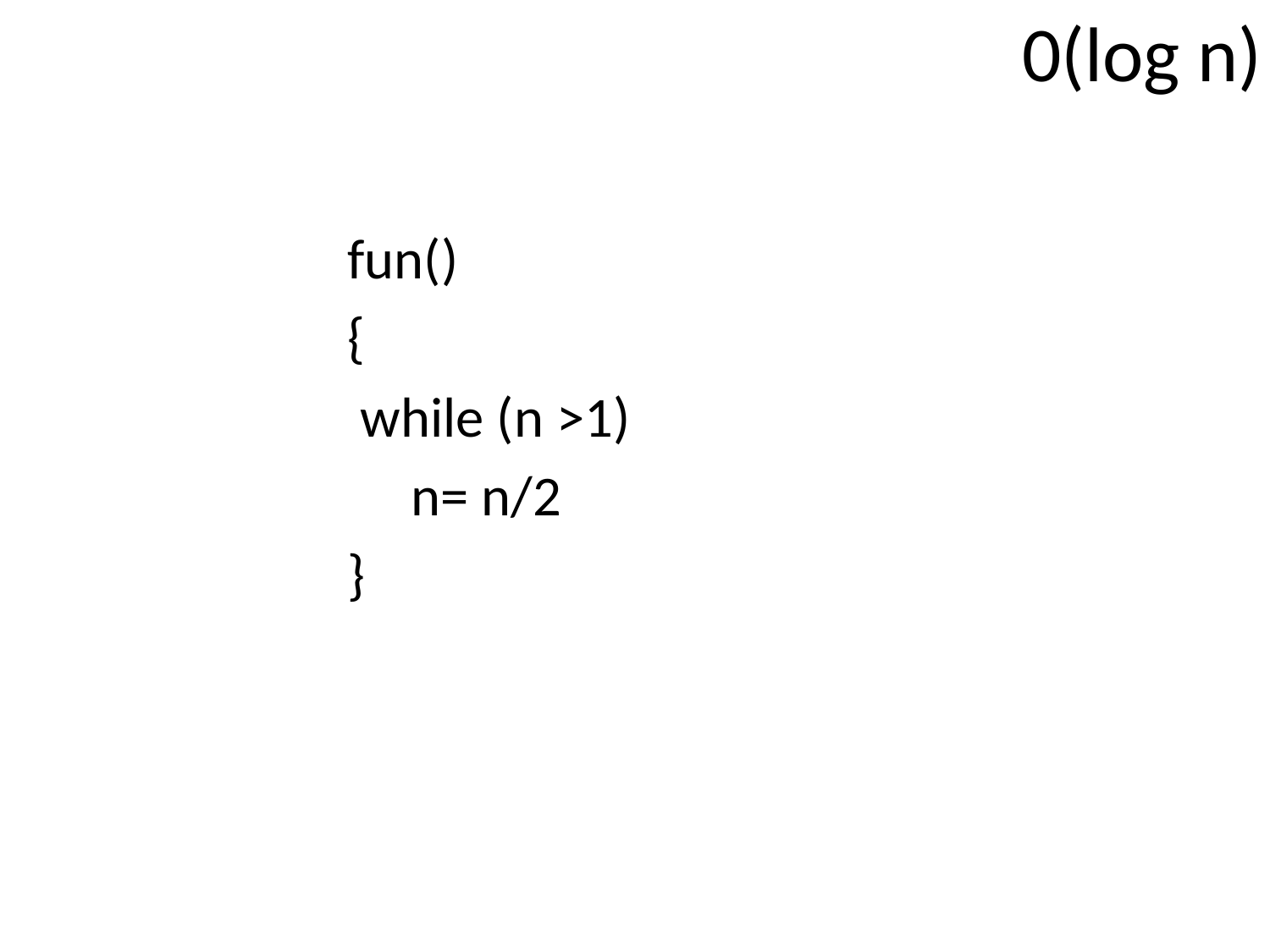

# 0(log n)
fun()
{
 while (n >1)
     n= n/2
}